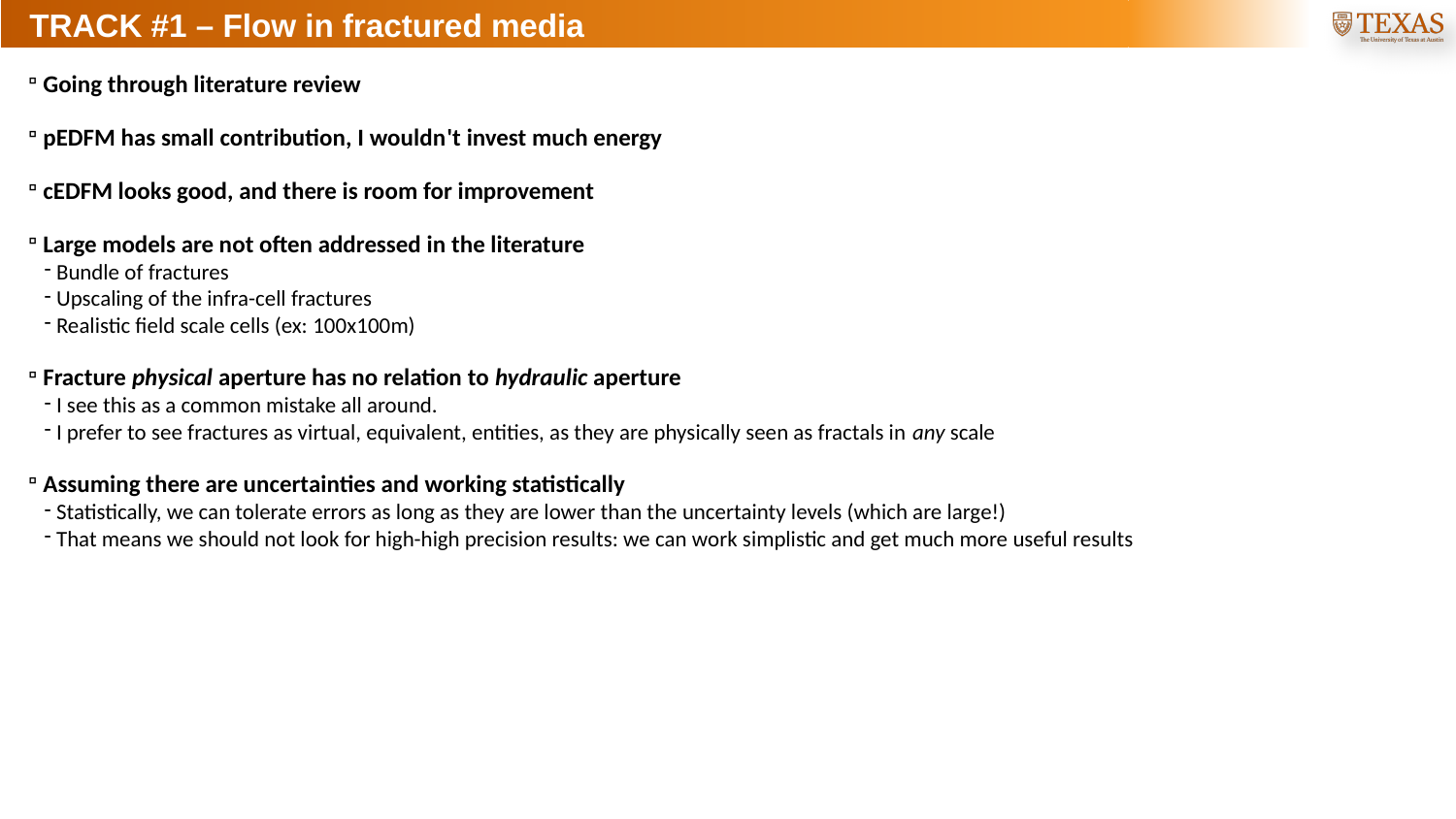

# TRACK #1 – Flow in fractured media
Going through literature review
pEDFM has small contribution, I wouldn't invest much energy
cEDFM looks good, and there is room for improvement
Large models are not often addressed in the literature
Bundle of fractures
Upscaling of the infra-cell fractures
Realistic field scale cells (ex: 100x100m)
Fracture physical aperture has no relation to hydraulic aperture
I see this as a common mistake all around.
I prefer to see fractures as virtual, equivalent, entities, as they are physically seen as fractals in any scale
Assuming there are uncertainties and working statistically
Statistically, we can tolerate errors as long as they are lower than the uncertainty levels (which are large!)
That means we should not look for high-high precision results: we can work simplistic and get much more useful results